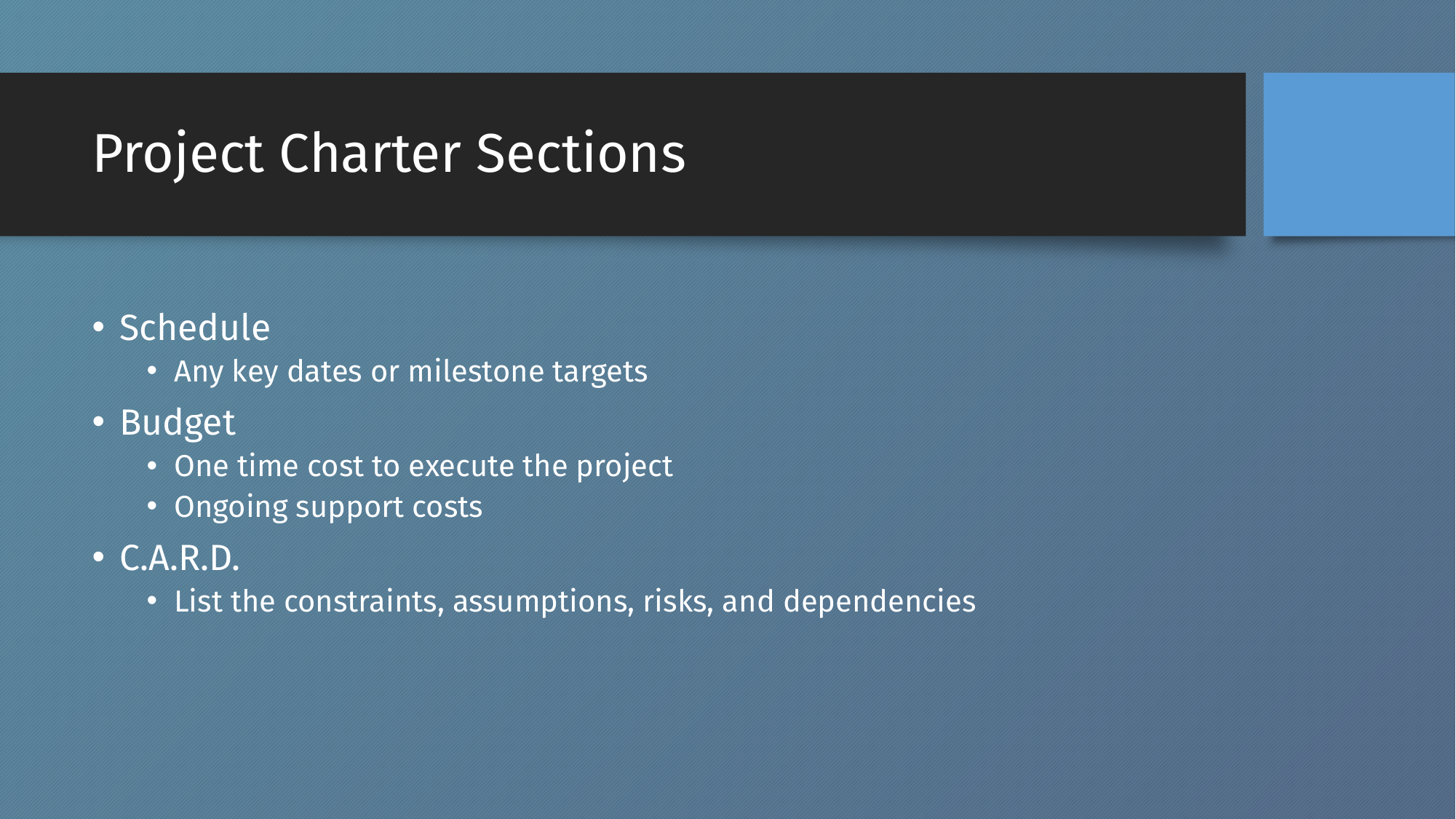

# Project Charter Sections

Schedule
Any key dates or milestone targets
Budget
One time cost to execute the project
Ongoing support costs
C.A.R.D.
List the constraints, assumptions, risks, and dependencies